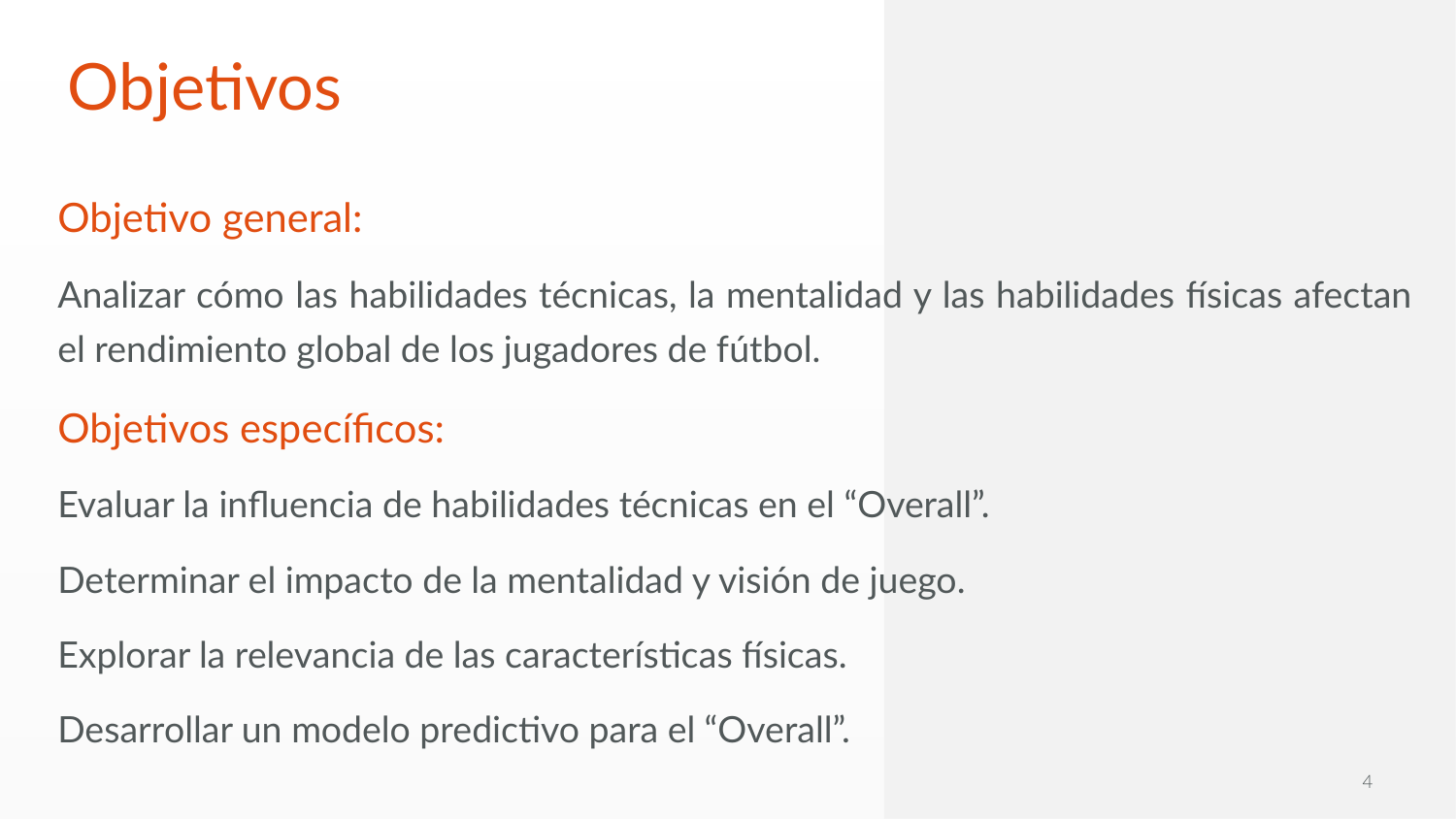

Objetivos
# Objetivo general:
Analizar cómo las habilidades técnicas, la mentalidad y las habilidades físicas afectan el rendimiento global de los jugadores de fútbol.
Objetivos específicos:
Evaluar la influencia de habilidades técnicas en el “Overall”.
Determinar el impacto de la mentalidad y visión de juego.
Explorar la relevancia de las características físicas.
Desarrollar un modelo predictivo para el “Overall”.
4